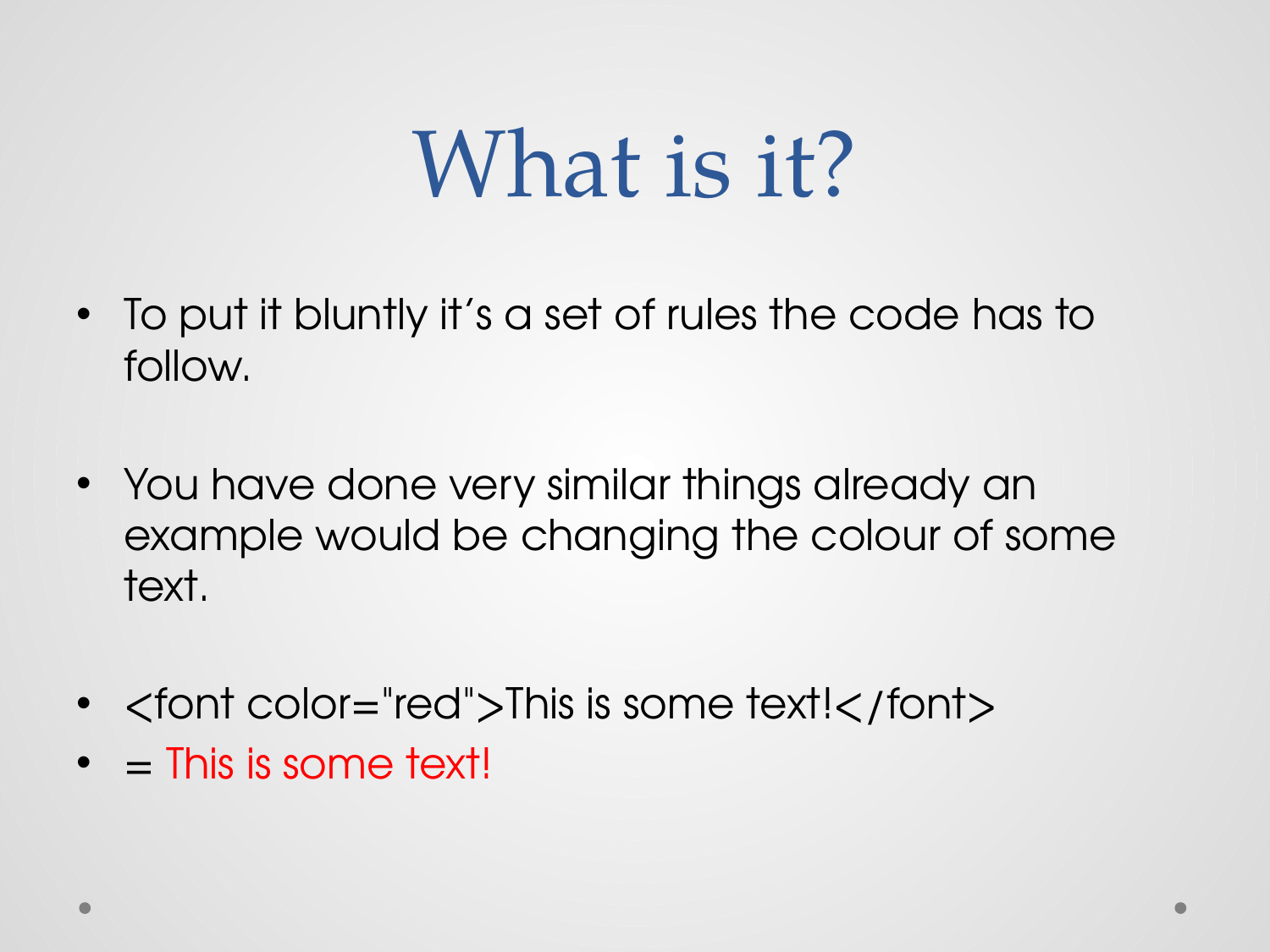

# What is it?

To put it bluntly it’s a set of rules the code has to follow.

You have done very similar things already an example would be changing the colour of some text.

<font color="red">This is some text!</font>
= This is some text!